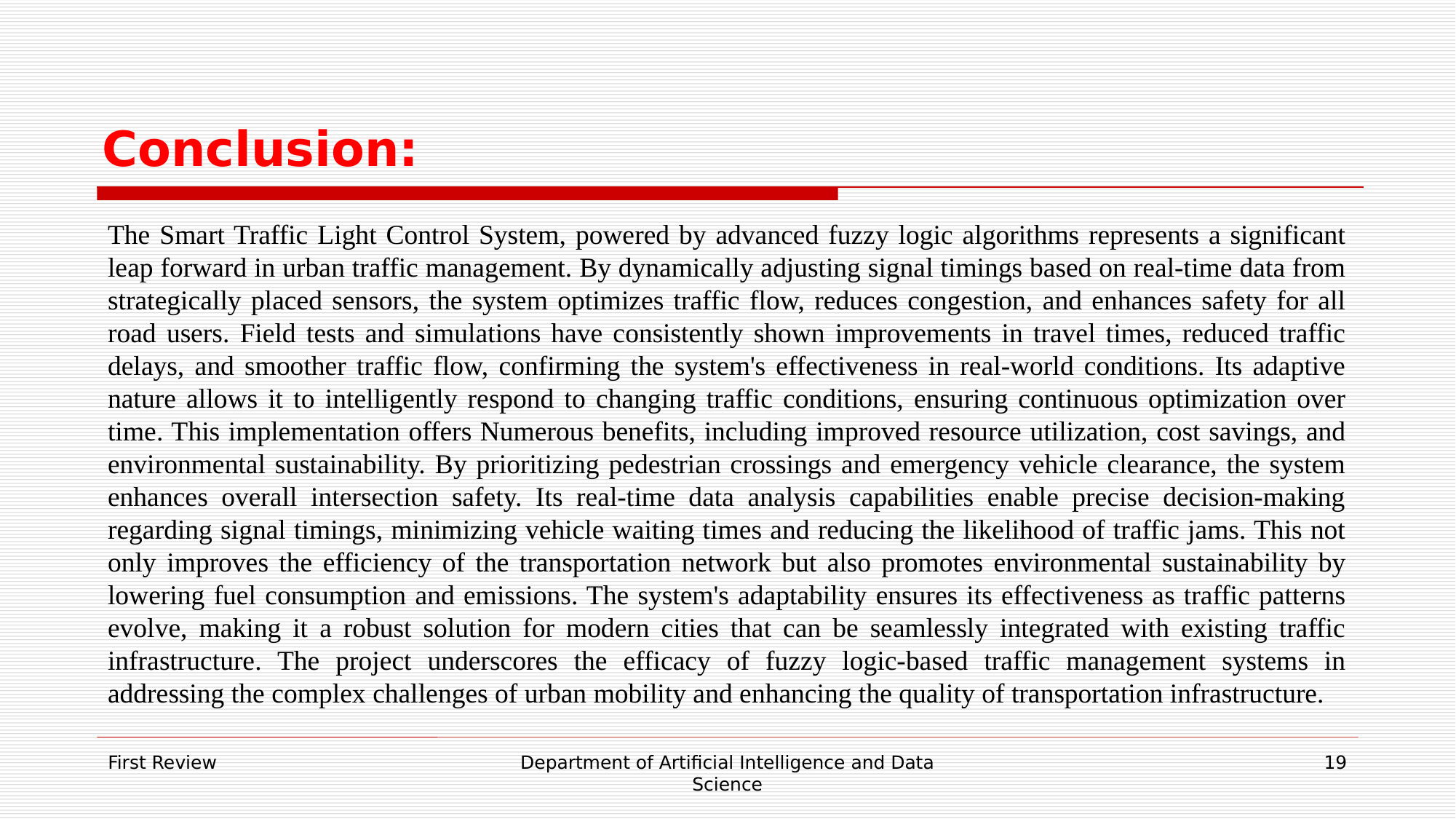

# Conclusion:
The Smart Traffic Light Control System, powered by advanced fuzzy logic algorithms represents a significant leap forward in urban traffic management. By dynamically adjusting signal timings based on real-time data from strategically placed sensors, the system optimizes traffic flow, reduces congestion, and enhances safety for all road users. Field tests and simulations have consistently shown improvements in travel times, reduced traffic delays, and smoother traffic flow, confirming the system's effectiveness in real-world conditions. Its adaptive nature allows it to intelligently respond to changing traffic conditions, ensuring continuous optimization over time. This implementation offers Numerous benefits, including improved resource utilization, cost savings, and environmental sustainability. By prioritizing pedestrian crossings and emergency vehicle clearance, the system enhances overall intersection safety. Its real-time data analysis capabilities enable precise decision-making regarding signal timings, minimizing vehicle waiting times and reducing the likelihood of traffic jams. This not only improves the efficiency of the transportation network but also promotes environmental sustainability by lowering fuel consumption and emissions. The system's adaptability ensures its effectiveness as traffic patterns evolve, making it a robust solution for modern cities that can be seamlessly integrated with existing traffic infrastructure. The project underscores the efficacy of fuzzy logic-based traffic management systems in addressing the complex challenges of urban mobility and enhancing the quality of transportation infrastructure.
First Review
Department of Artificial Intelligence and Data Science
19